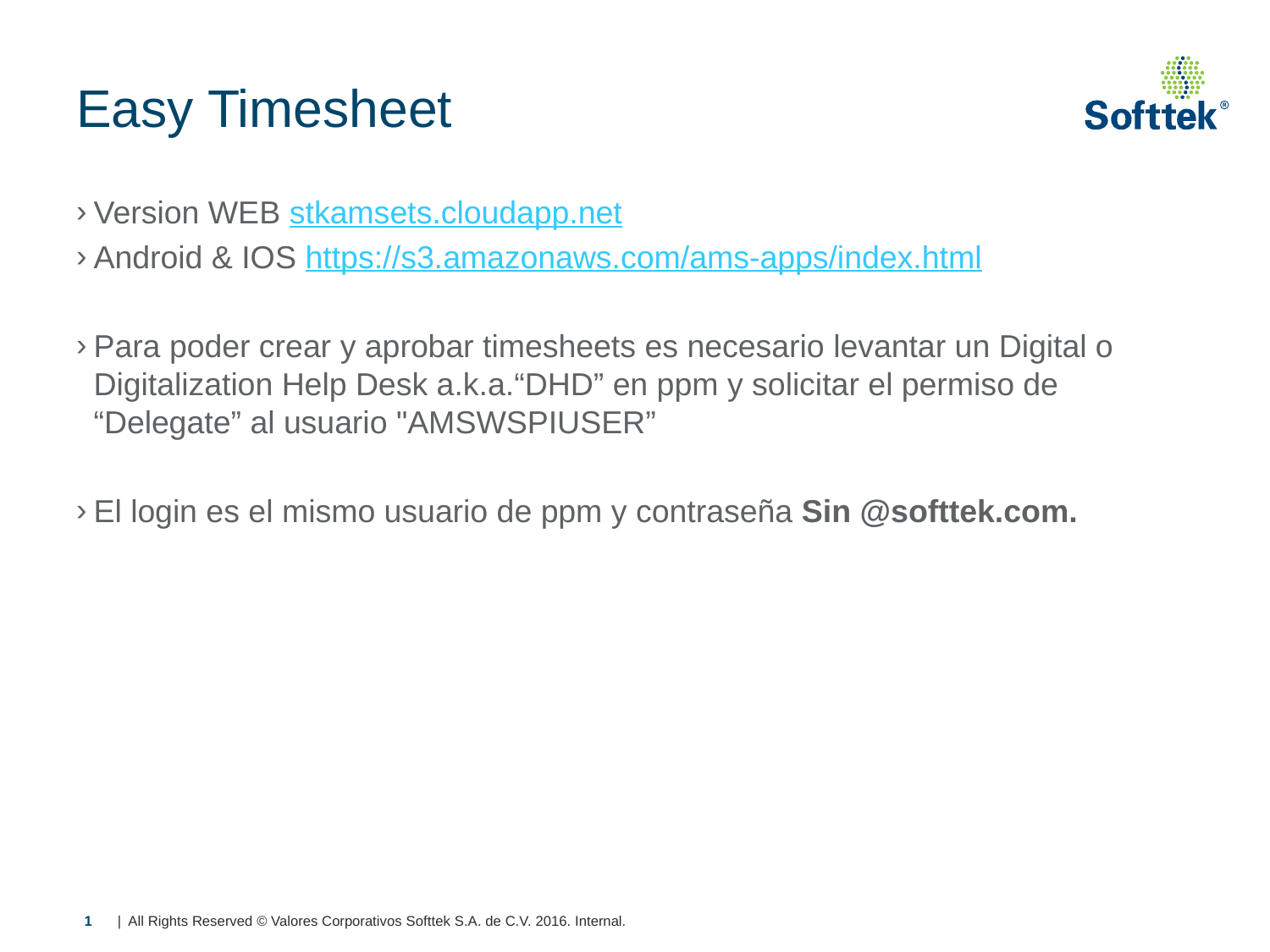

# Easy Timesheet
Version WEB stkamsets.cloudapp.net
Android & IOS https://s3.amazonaws.com/ams-apps/index.html

Para poder crear y aprobar timesheets es necesario levantar un Digital o Digitalization Help Desk a.k.a.“DHD” en ppm y solicitar el permiso de “Delegate” al usuario "AMSWSPIUSER”

El login es el mismo usuario de ppm y contraseña Sin @softtek.com.
1